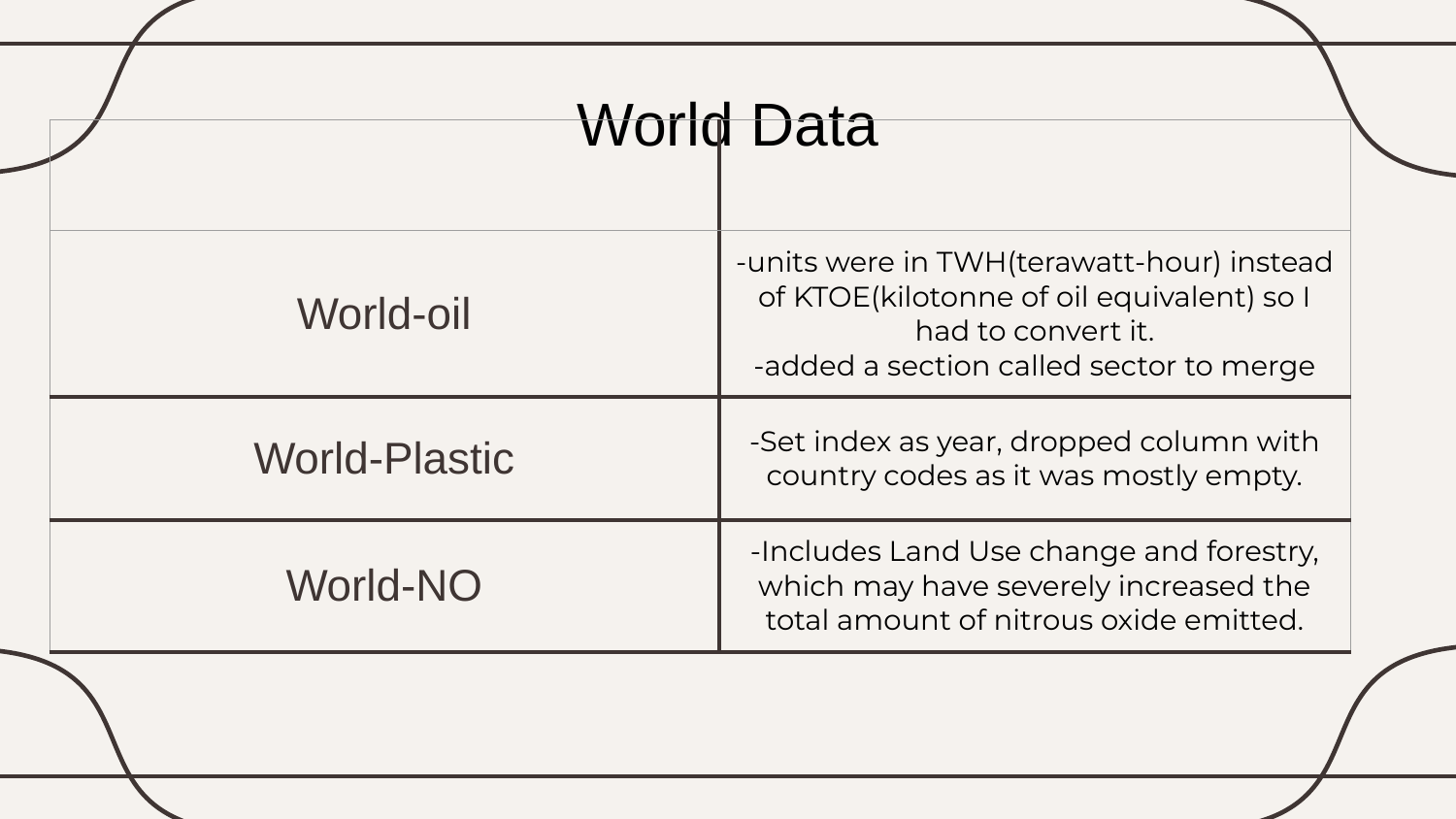

# World Data
|  |  |
| --- | --- |
| World-oil | -units were in TWH(terawatt-hour) instead of KTOE(kilotonne of oil equivalent) so I had to convert it. -added a section called sector to merge |
| World-Plastic | -Set index as year, dropped column with country codes as it was mostly empty. |
| World-NO | -Includes Land Use change and forestry, which may have severely increased the total amount of nitrous oxide emitted. |